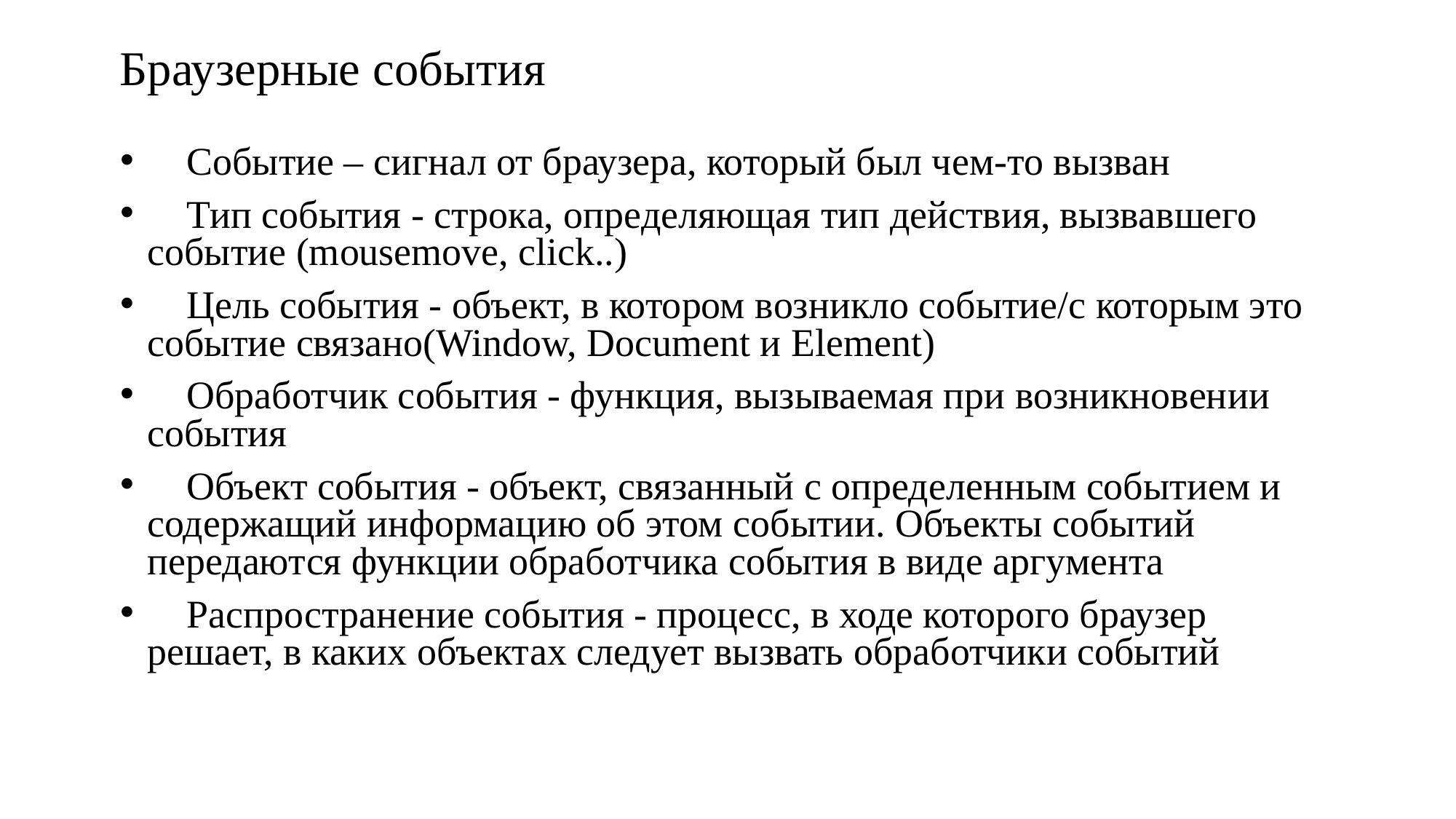

# Браузерные события
    Событие – сигнал от браузера, который был чем-то вызван
    Тип события - строка, определяющая тип действия, вызвавшего событие (mousemove, click..)
    Цель события - объект, в котором возникло событие/с которым это событие связано(Window, Document и Element)
    Обработчик события - функция, вызываемая при возникновении события
    Объект события - объект, связанный с определенным событием и содержащий информацию об этом событии. Объекты событий передаются функции обработчика события в виде аргумента
    Распространение события - процесс, в ходе которого браузер решает, в каких объектах следует вызвать обработчики событий